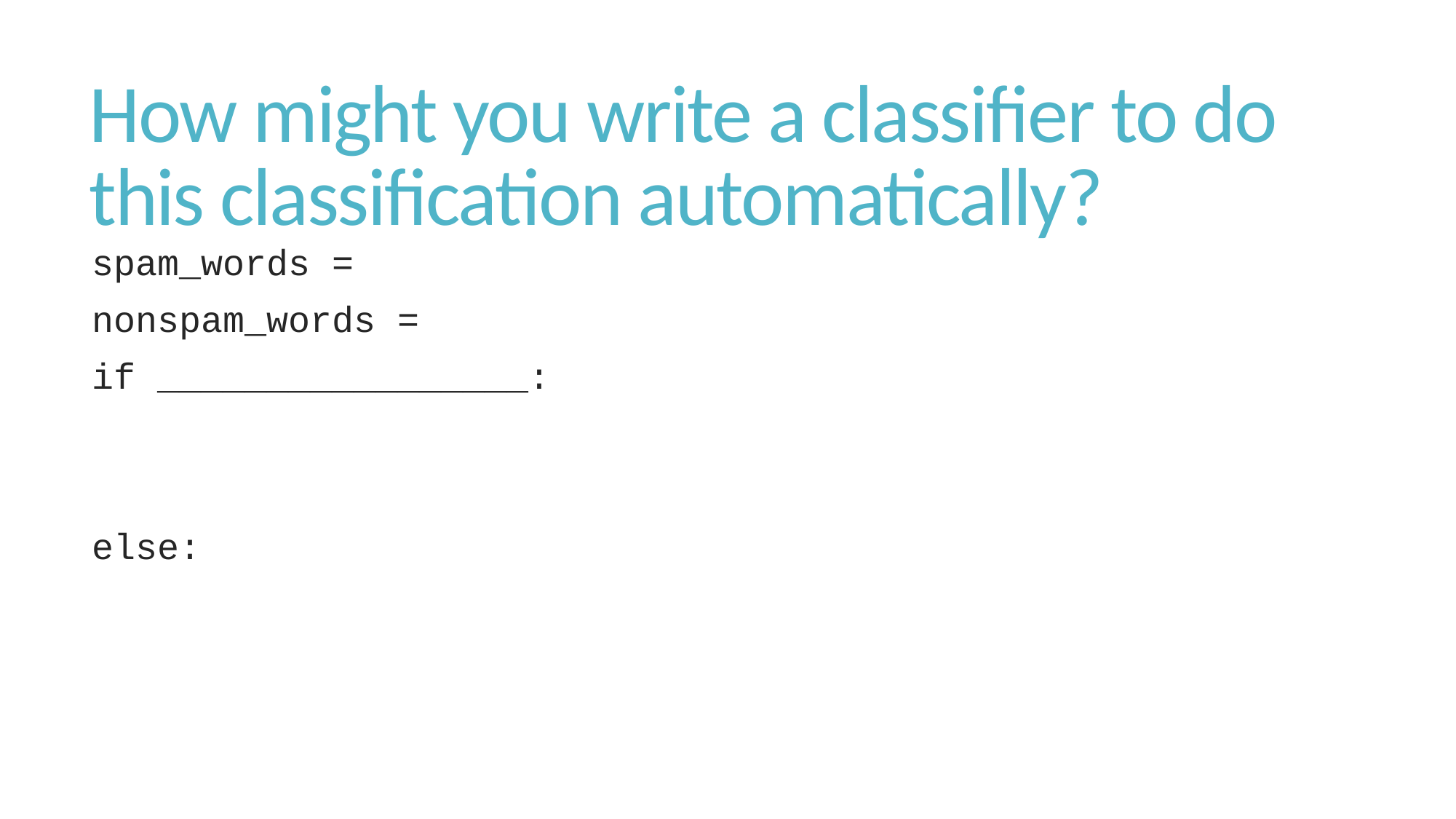

# How might you write a classifier to do this classification automatically?
spam_words =
nonspam_words =
if _________________:

else: